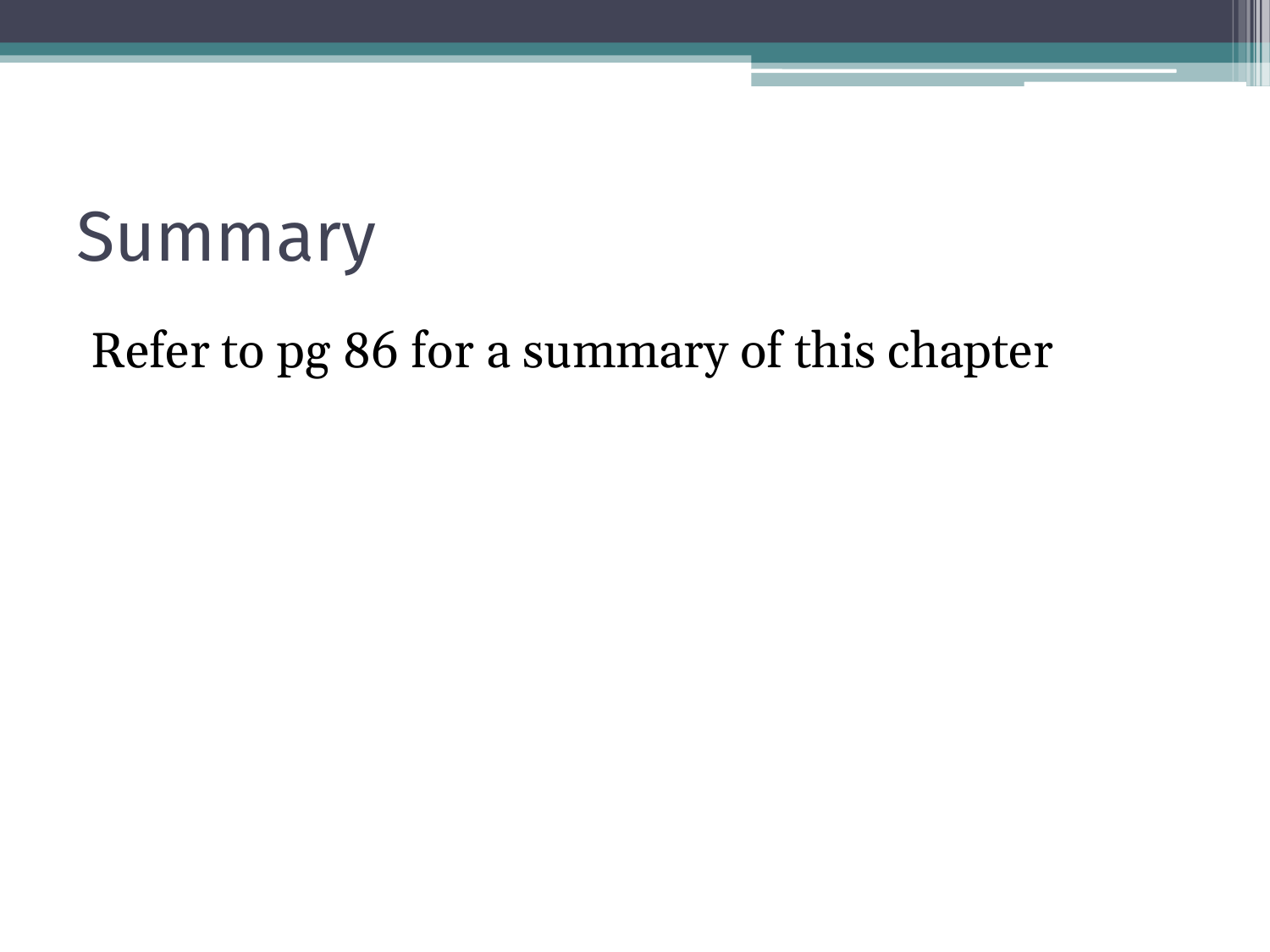

# Summary
Refer to pg 86 for a summary of this chapter